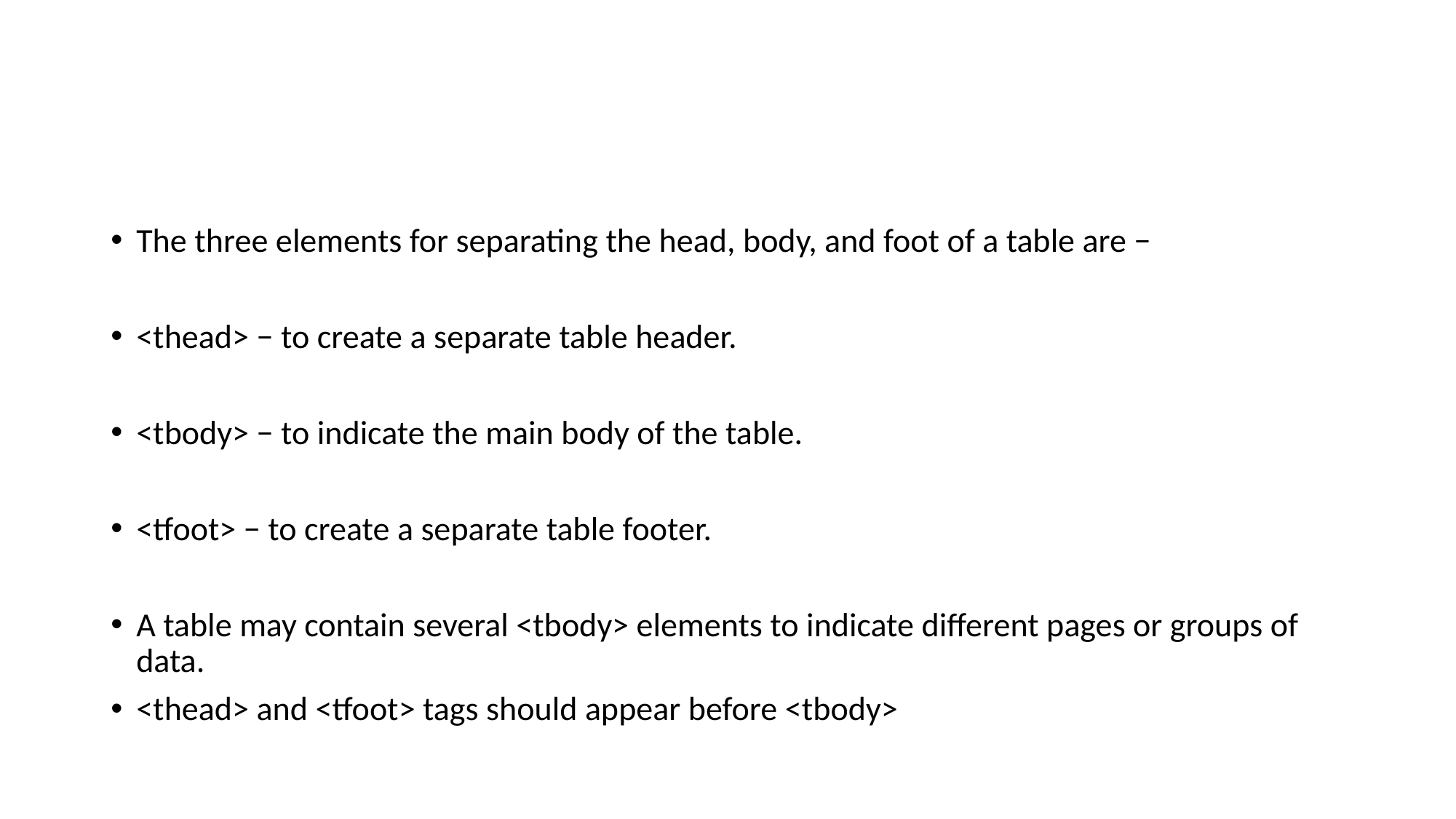

#
The three elements for separating the head, body, and foot of a table are −

<thead> − to create a separate table header.

<tbody> − to indicate the main body of the table.

<tfoot> − to create a separate table footer.

A table may contain several <tbody> elements to indicate different pages or groups of data.
<thead> and <tfoot> tags should appear before <tbody>